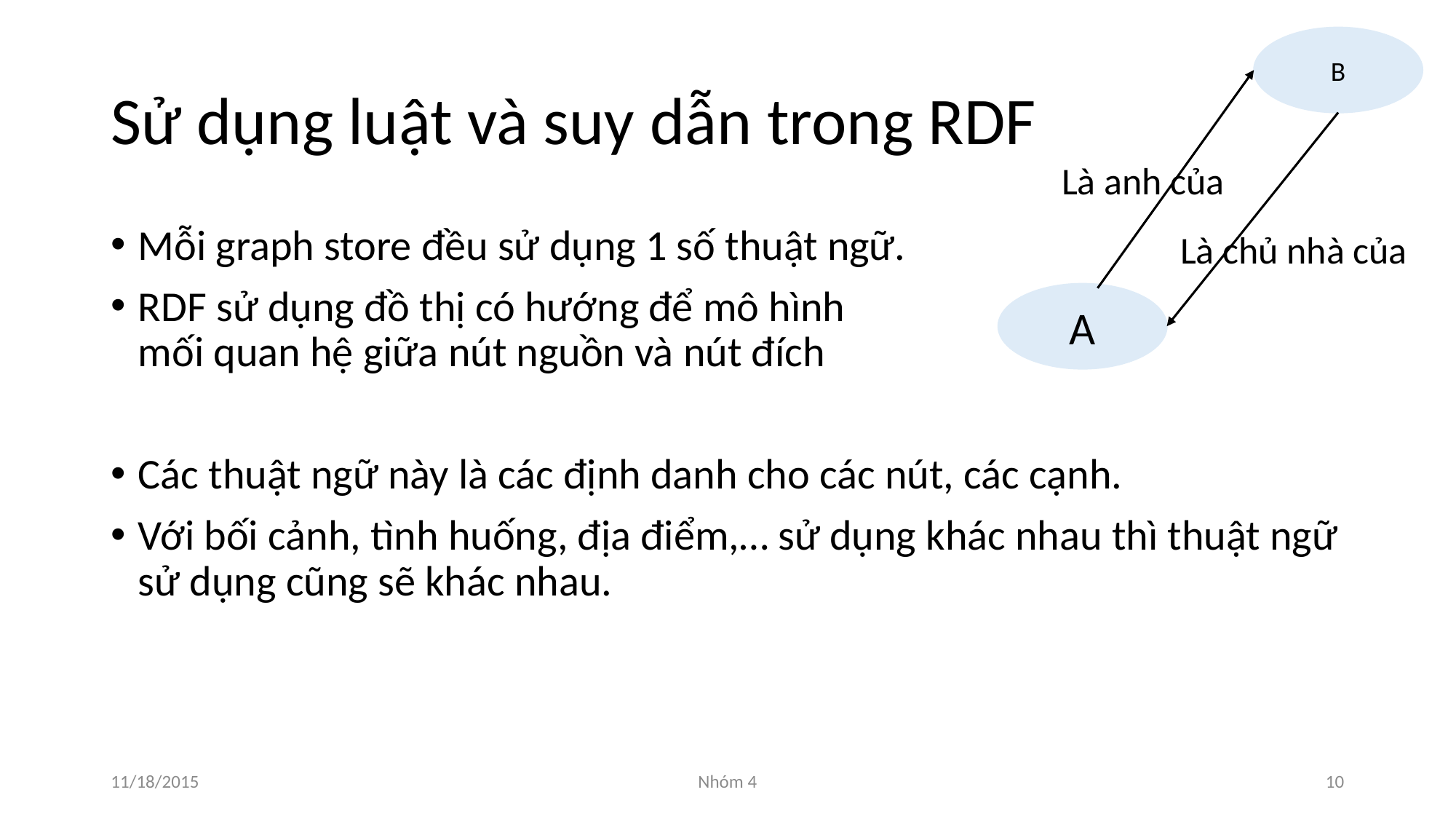

B
# Sử dụng luật và suy dẫn trong RDF
Là anh của
Mỗi graph store đều sử dụng 1 số thuật ngữ.
RDF sử dụng đồ thị có hướng để mô hình
mối quan hệ giữa nút nguồn và nút đích

Các thuật ngữ này là các định danh cho các nút, các cạnh.
Với bối cảnh, tình huống, địa điểm,… sử dụng khác nhau thì thuật ngữ sử dụng cũng sẽ khác nhau.
Là chủ nhà của
A
11/18/2015
Nhóm 4
10